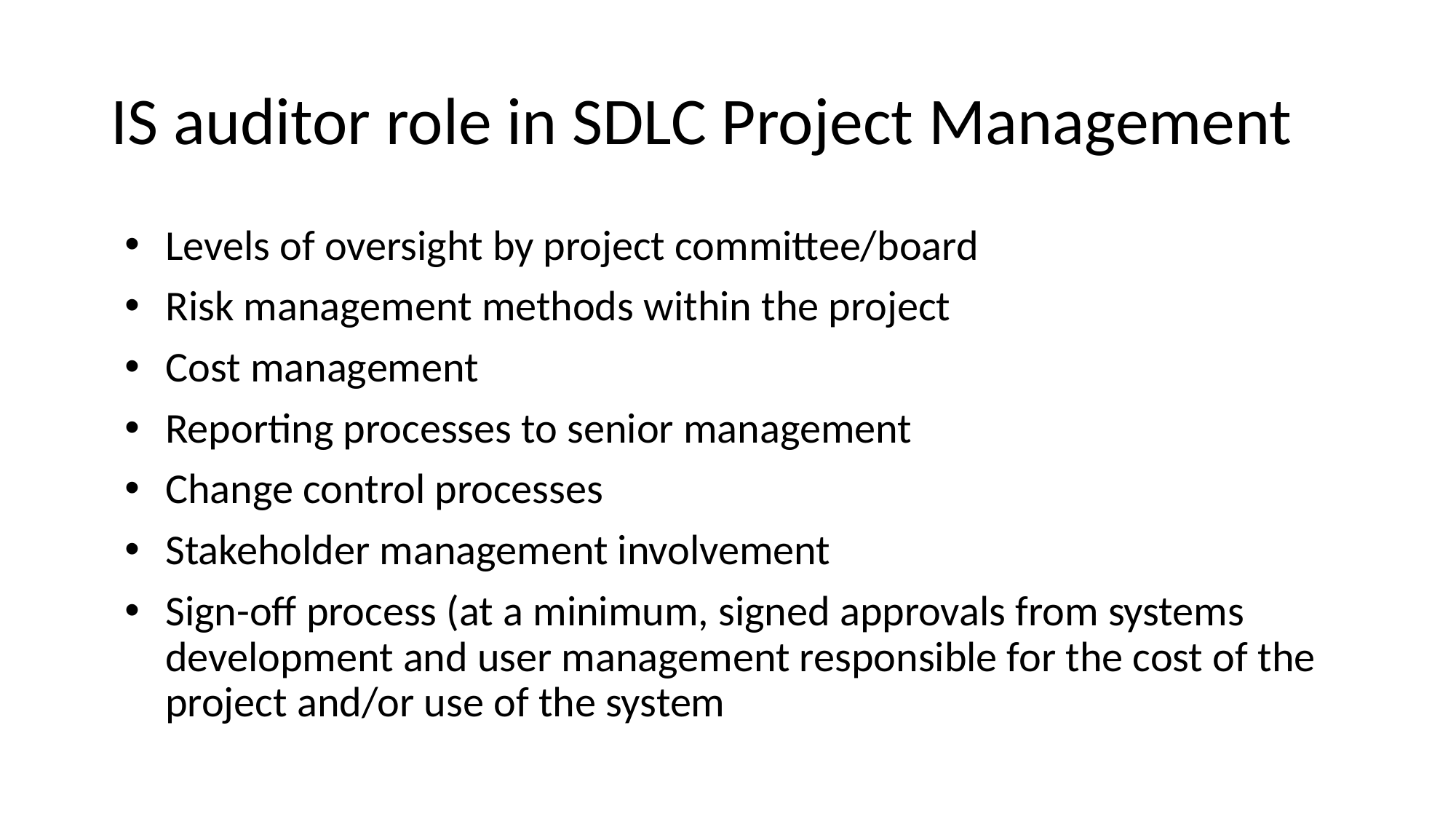

# IS auditor role in SDLC Project Management
Levels of oversight by project committee/board
Risk management methods within the project
Cost management
Reporting processes to senior management
Change control processes
Stakeholder management involvement
Sign-off process (at a minimum, signed approvals from systems development and user management responsible for the cost of the project and/or use of the system